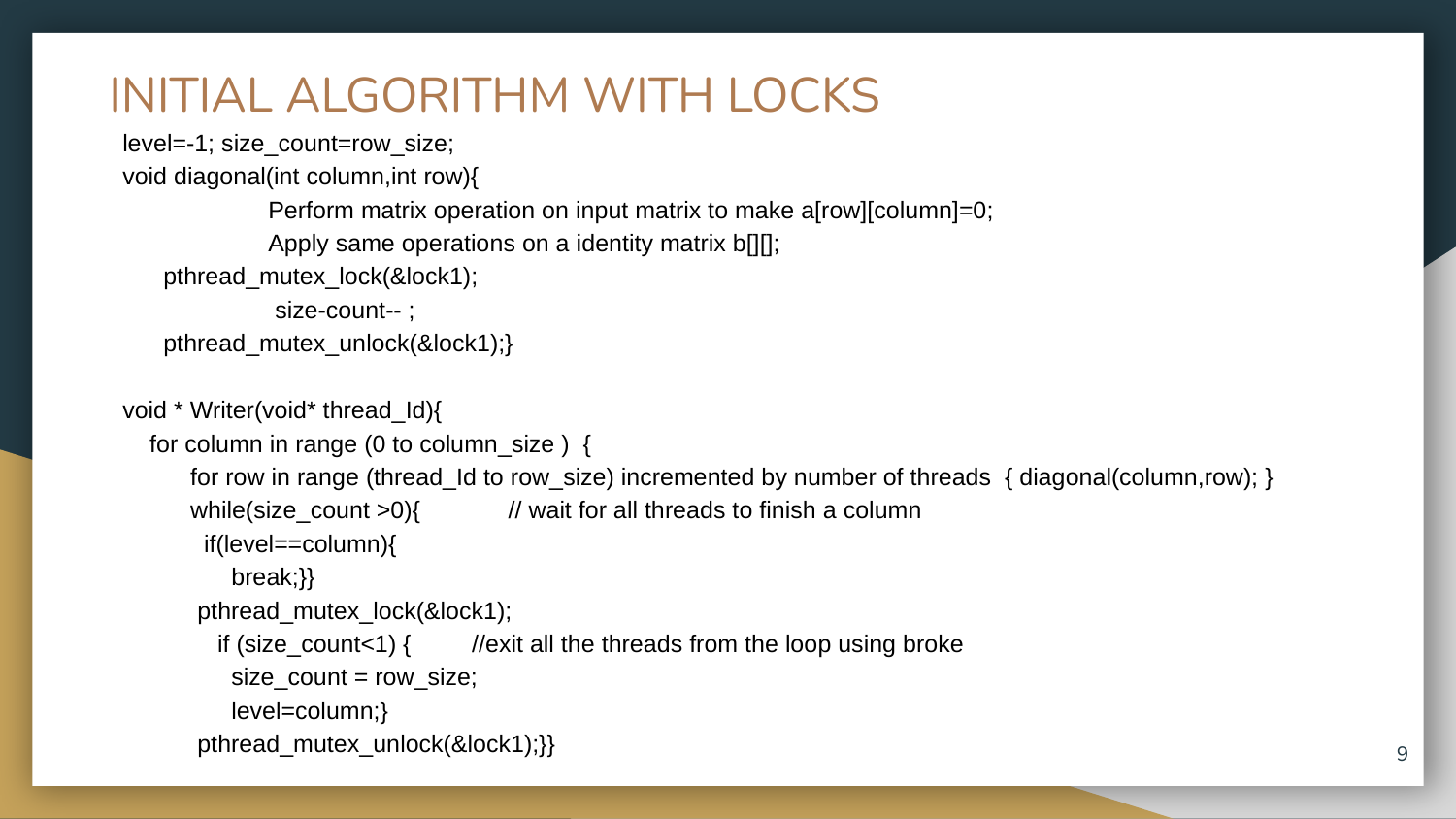

# INITIAL ALGORITHM WITH LOCKS
level=-1; size_count=row_size;
void diagonal(int column,int row){
	Perform matrix operation on input matrix to make a[row][column]=0;
	Apply same operations on a identity matrix b[][];
      pthread_mutex_lock(&lock1);
     	 size-count-- ;
      pthread_mutex_unlock(&lock1);}

void * Writer(void* thread_Id){
    for column in range (0 to column_size )  {
          for row in range (thread_Id to row_size) incremented by number of threads  { diagonal(column,row); }
          while(size_count >0){             // wait for all threads to finish a column
            if(level==column){
                break;}}
           pthread_mutex_lock(&lock1);
              if (size_count<1) {         //exit all the threads from the loop using broke
                size_count = row_size;
                level=column;}
           pthread_mutex_unlock(&lock1);}}

9